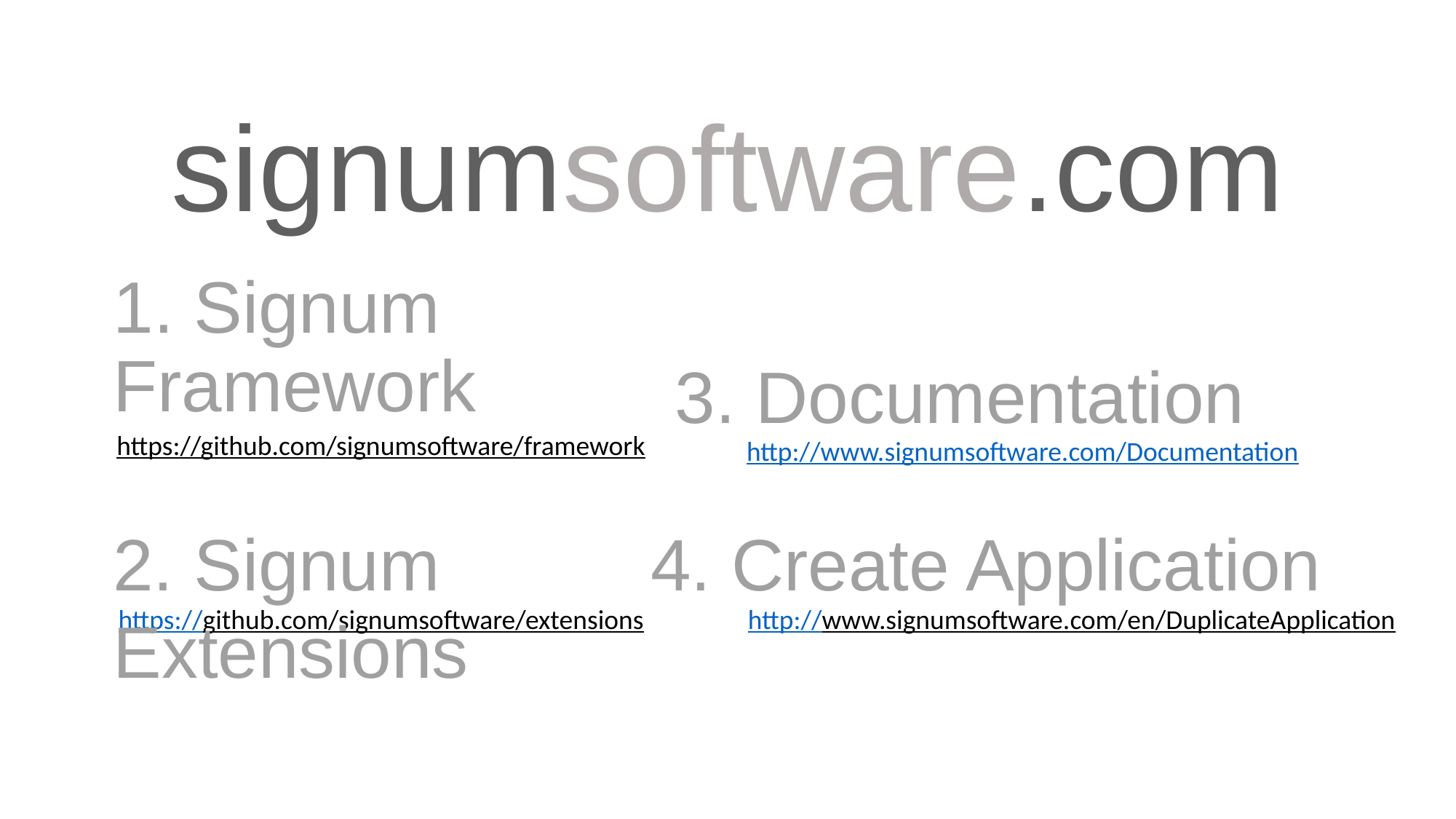

# signumsoftware.com
1. Signum Framework
3. Documentation
https://github.com/signumsoftware/framework
http://www.signumsoftware.com/Documentation
2. Signum Extensions
4. Create Application
https://github.com/signumsoftware/extensions
http://www.signumsoftware.com/en/DuplicateApplication